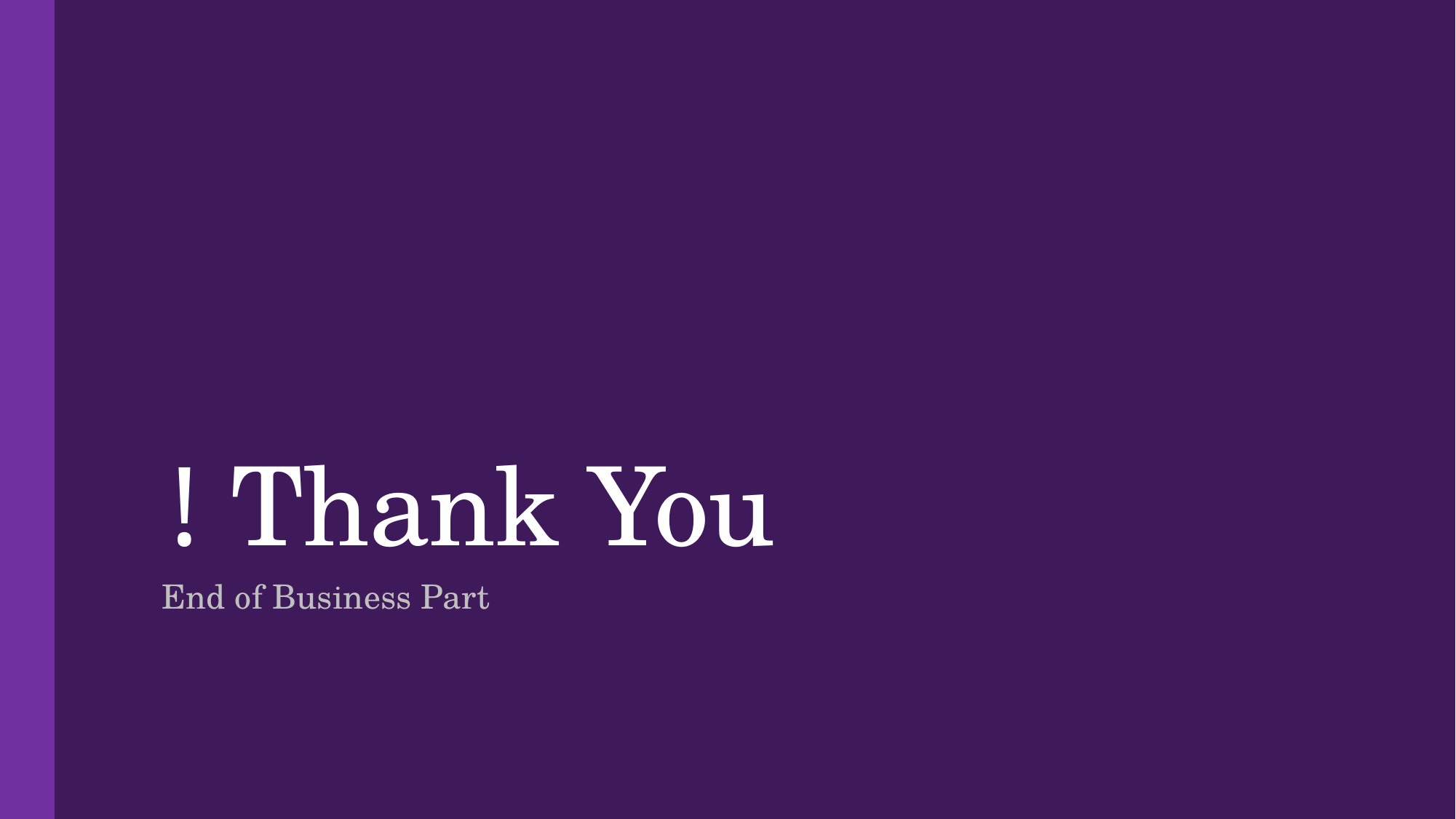

# Thank You !
End of Business Part